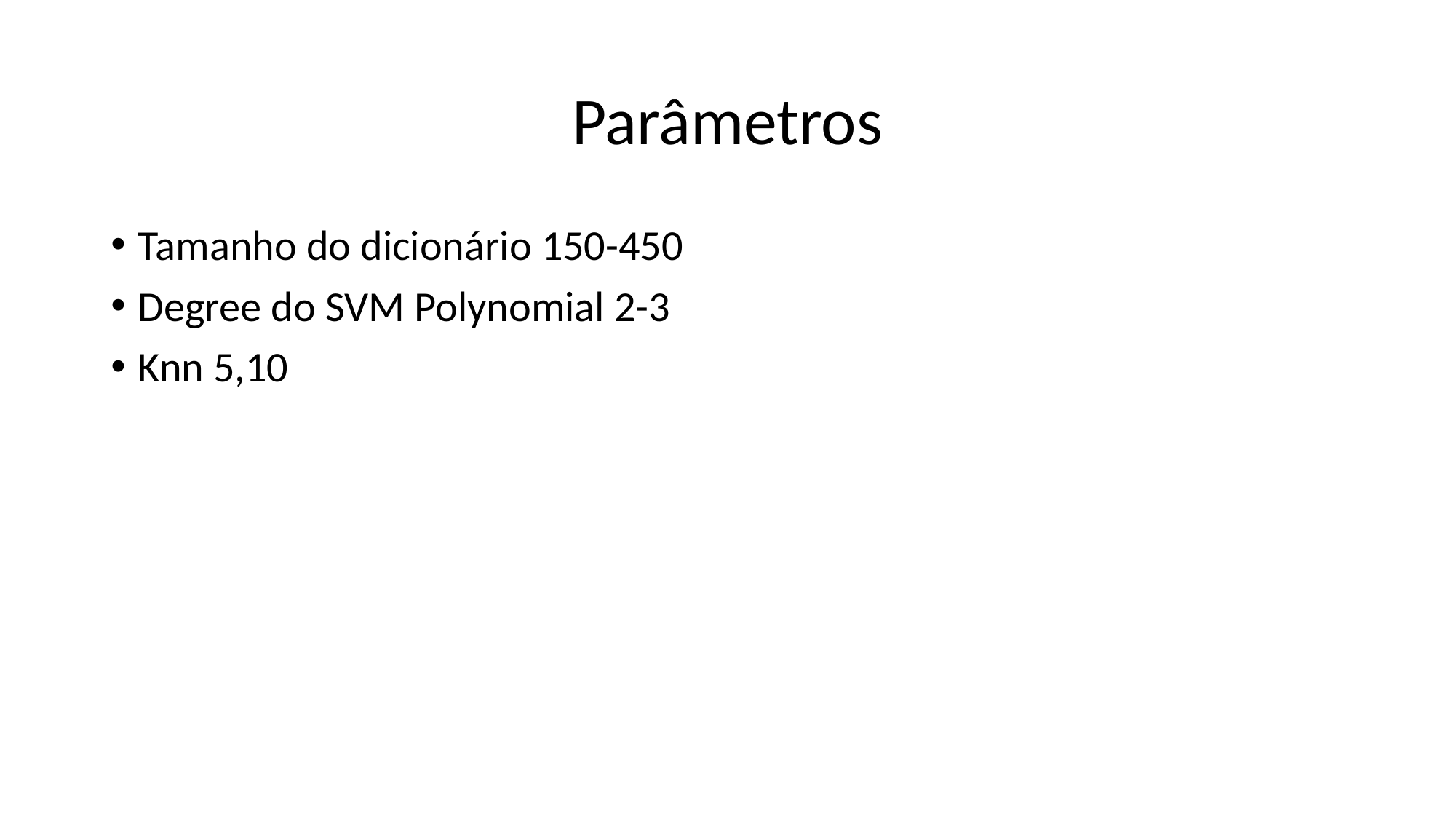

# Parâmetros
Tamanho do dicionário 150-450
Degree do SVM Polynomial 2-3
Knn 5,10